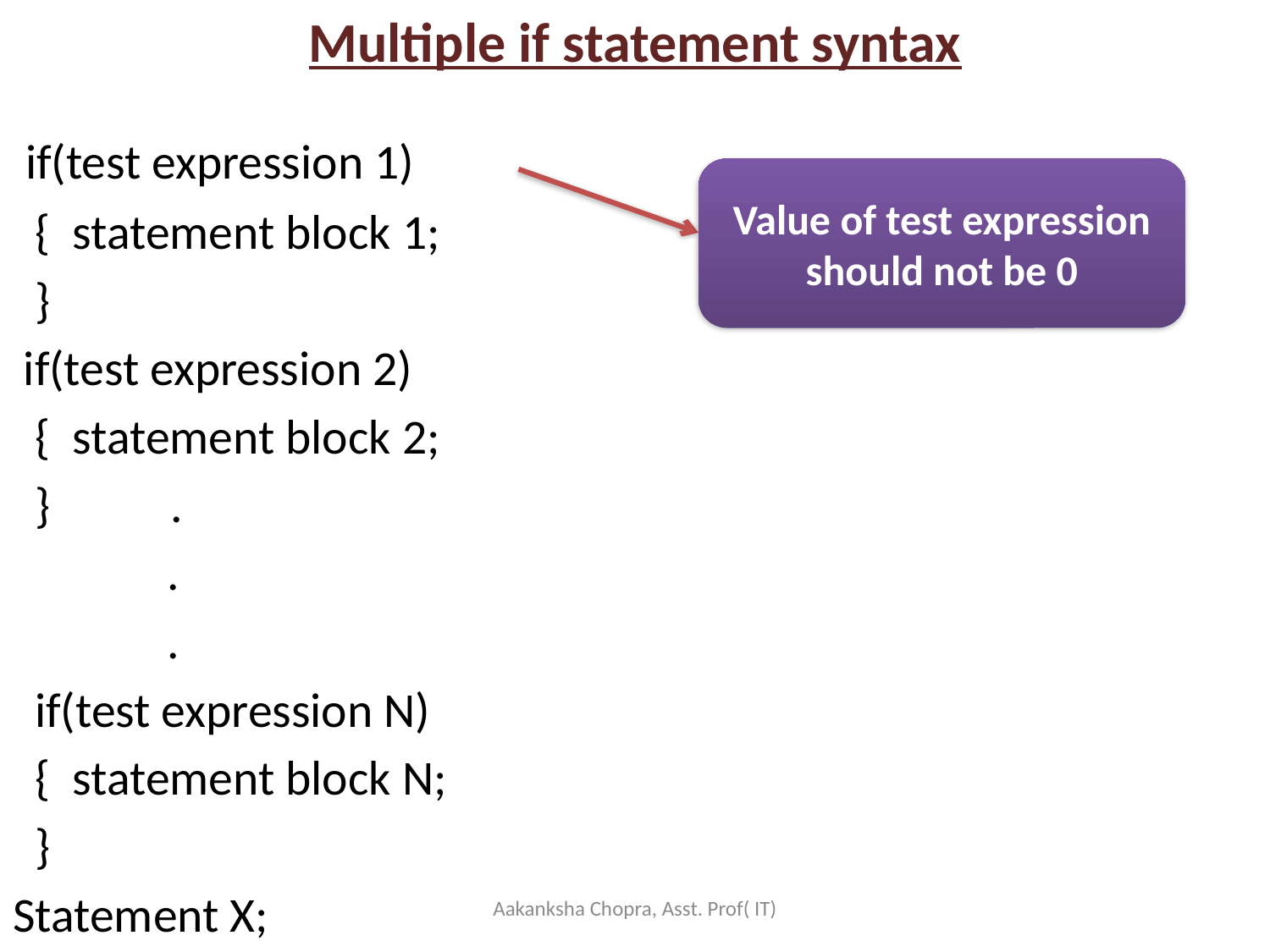

Multiple if statement syntax

 if(test expression 1)
  {  statement block 1;
  }
 if(test expression 2)
  {  statement block 2;
  }           .
              .
              .
  if(test expression N)
  {  statement block N;
  }
Statement X;

Value of test expression should not be 0
Aakanksha Chopra, Asst. Prof( IT)